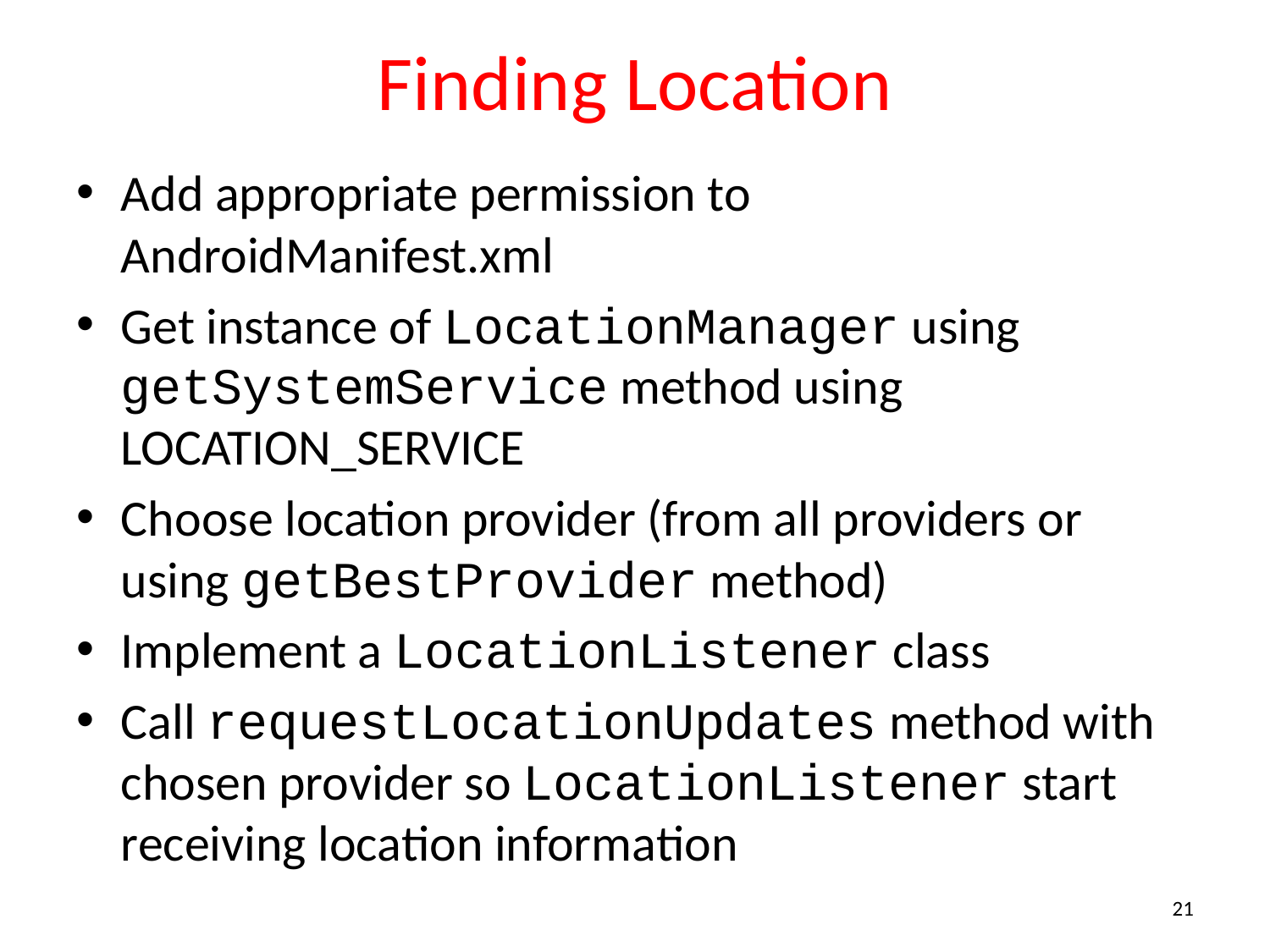

# Finding Location
Add appropriate permission to AndroidManifest.xml
Get instance of LocationManager using getSystemService method using LOCATION_SERVICE
Choose location provider (from all providers or using getBestProvider method)
Implement a LocationListener class
Call requestLocationUpdates method with chosen provider so LocationListener start receiving location information

21